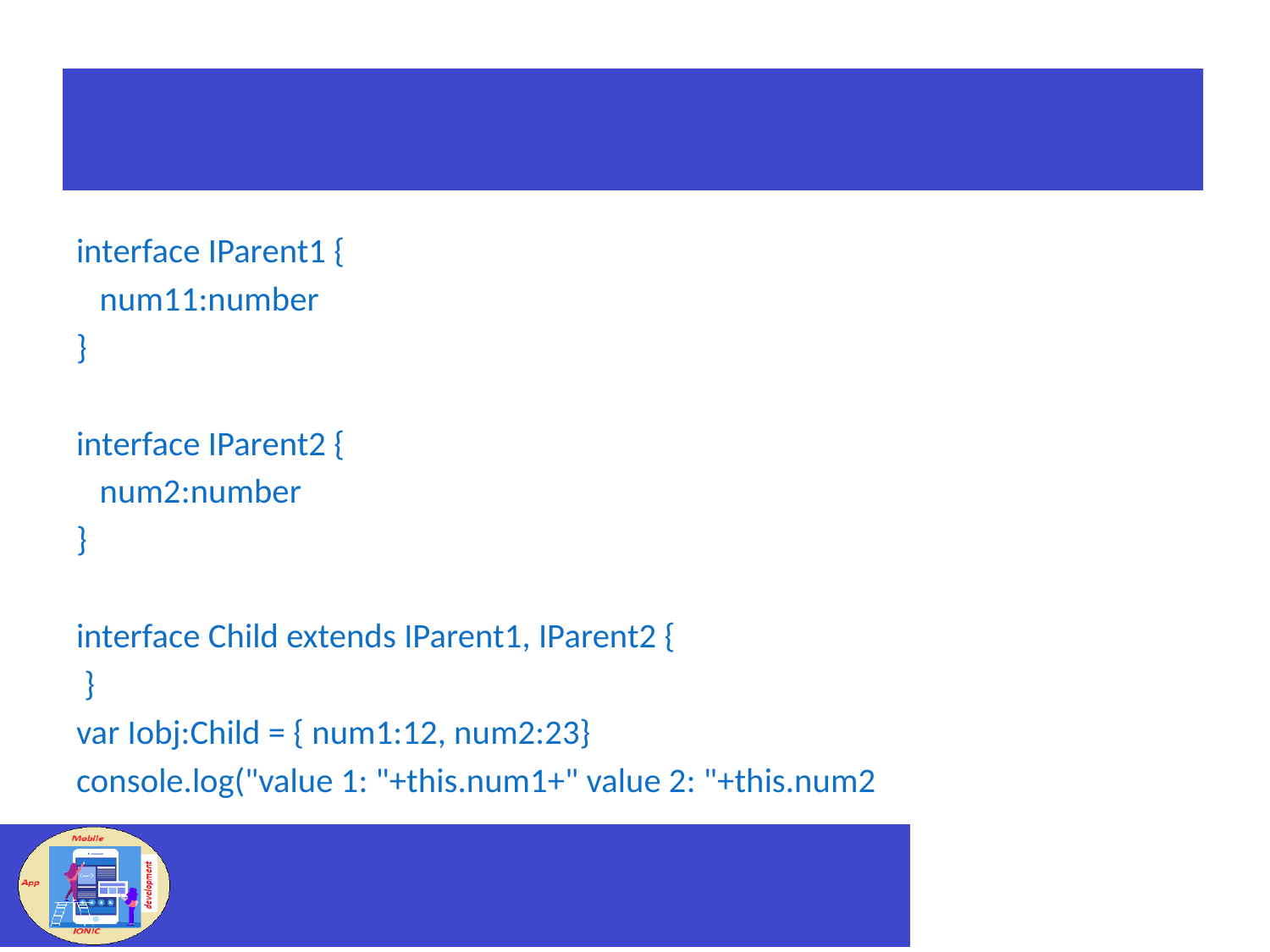

#
interface IParent1 {
   num11:number
}

interface IParent2 {
   num2:number
}

interface Child extends IParent1, IParent2 {
 }
var Iobj:Child = { num1:12, num2:23}
console.log("value 1: "+this.num1+" value 2: "+this.num2